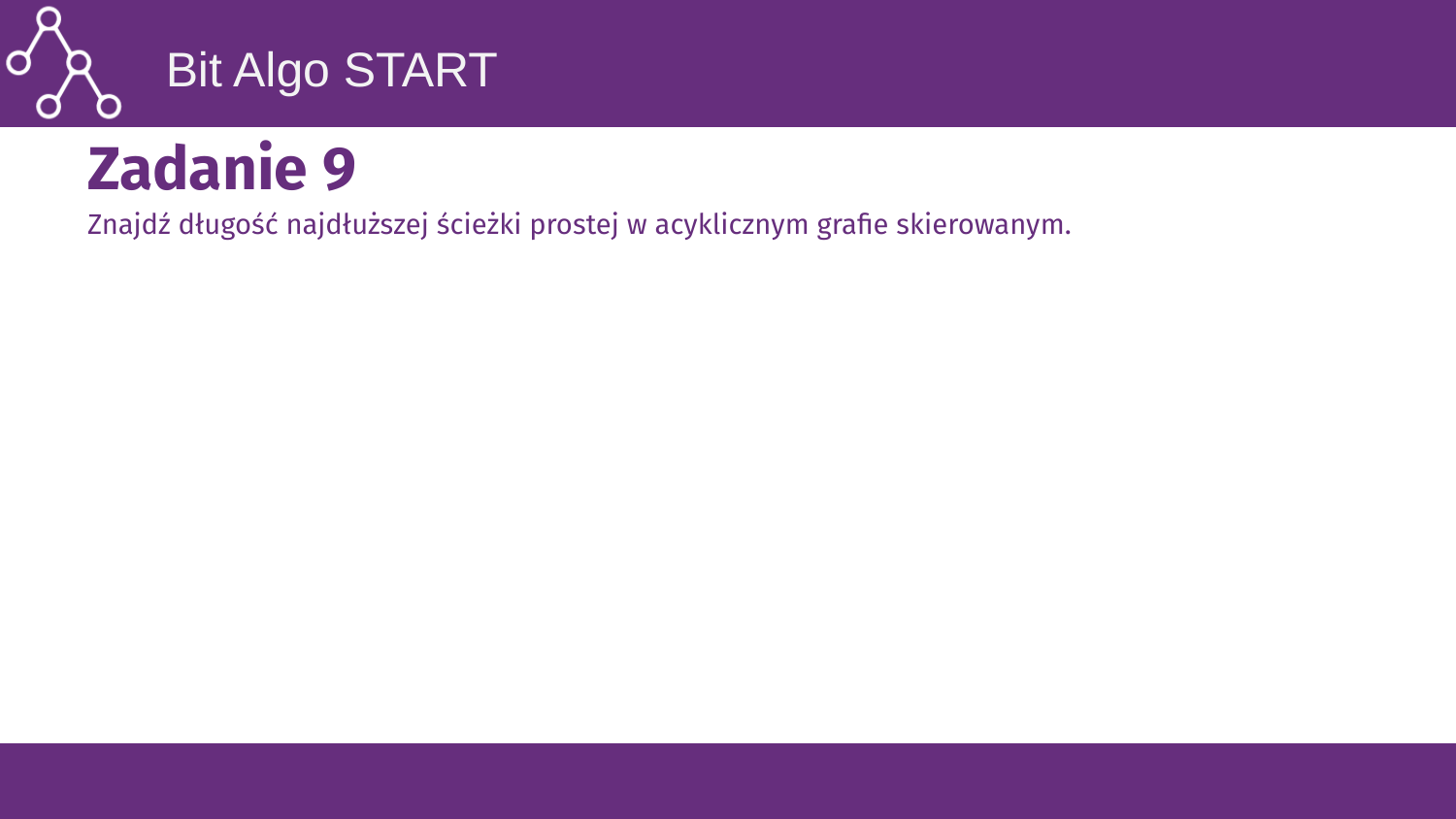

# Zadanie 9
Znajdź długość najdłuższej ścieżki prostej w acyklicznym grafie skierowanym.